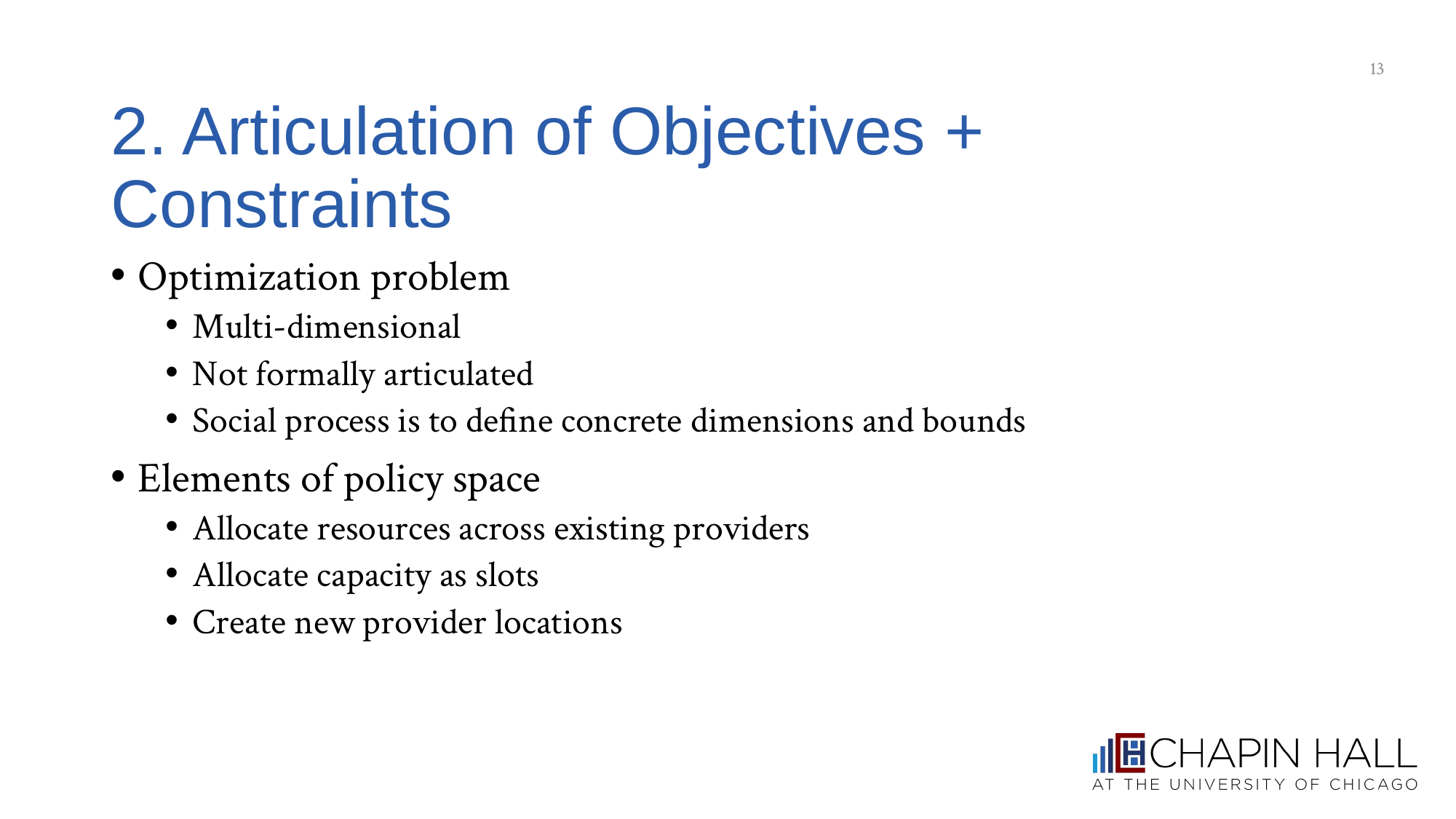

13
# 2. Articulation of Objectives + Constraints
Optimization problem
Multi-dimensional
Not formally articulated
Social process is to define concrete dimensions and bounds
Elements of policy space
Allocate resources across existing providers
Allocate capacity as slots
Create new provider locations